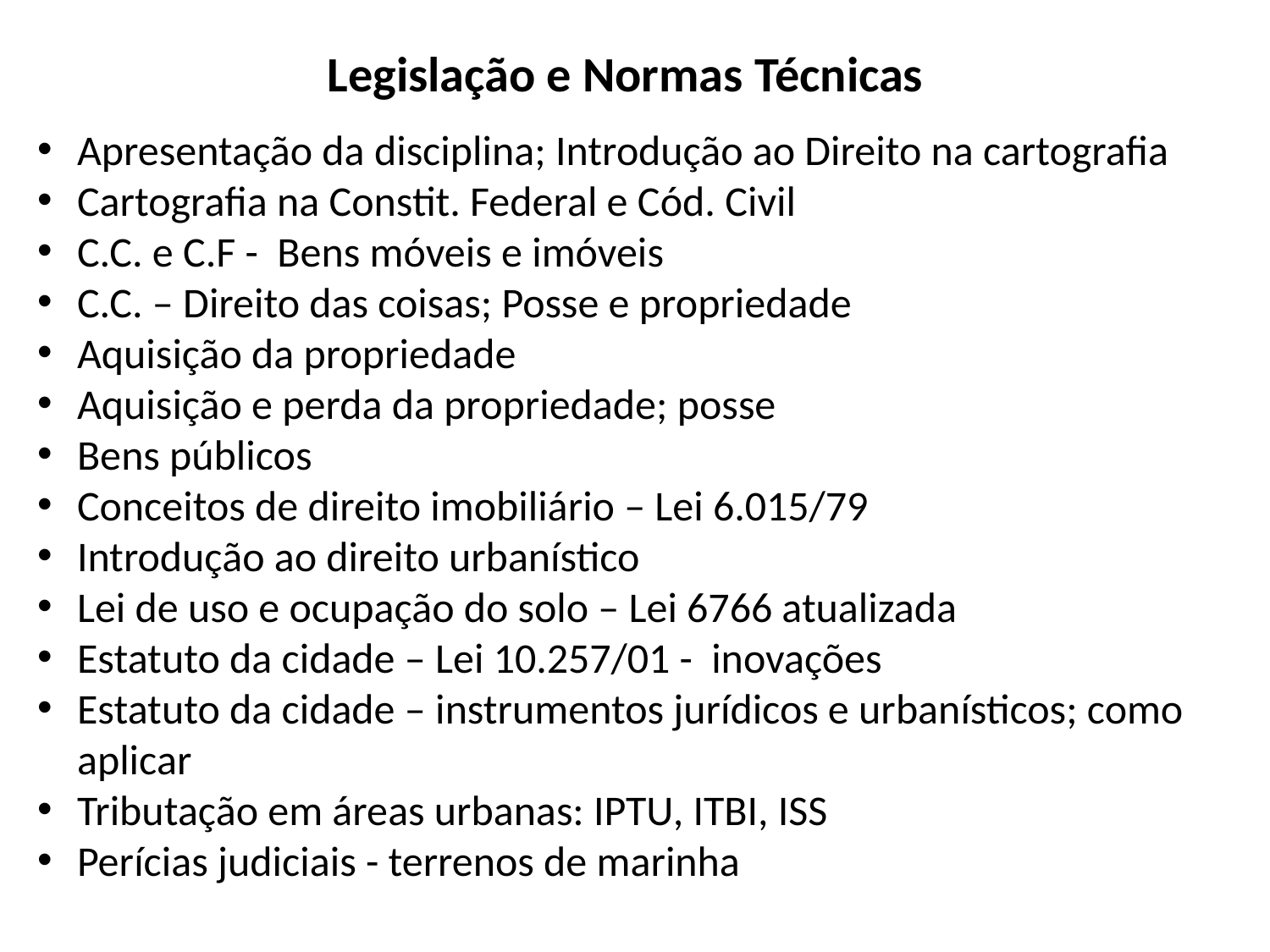

Legislação e Normas Técnicas
Apresentação da disciplina; Introdução ao Direito na cartografia
Cartografia na Constit. Federal e Cód. Civil
C.C. e C.F -  Bens móveis e imóveis
C.C. – Direito das coisas; Posse e propriedade
Aquisição da propriedade
Aquisição e perda da propriedade; posse
Bens públicos
Conceitos de direito imobiliário – Lei 6.015/79
Introdução ao direito urbanístico
Lei de uso e ocupação do solo – Lei 6766 atualizada
Estatuto da cidade – Lei 10.257/01 -  inovações
Estatuto da cidade – instrumentos jurídicos e urbanísticos; como aplicar
Tributação em áreas urbanas: IPTU, ITBI, ISS
Perícias judiciais - terrenos de marinha